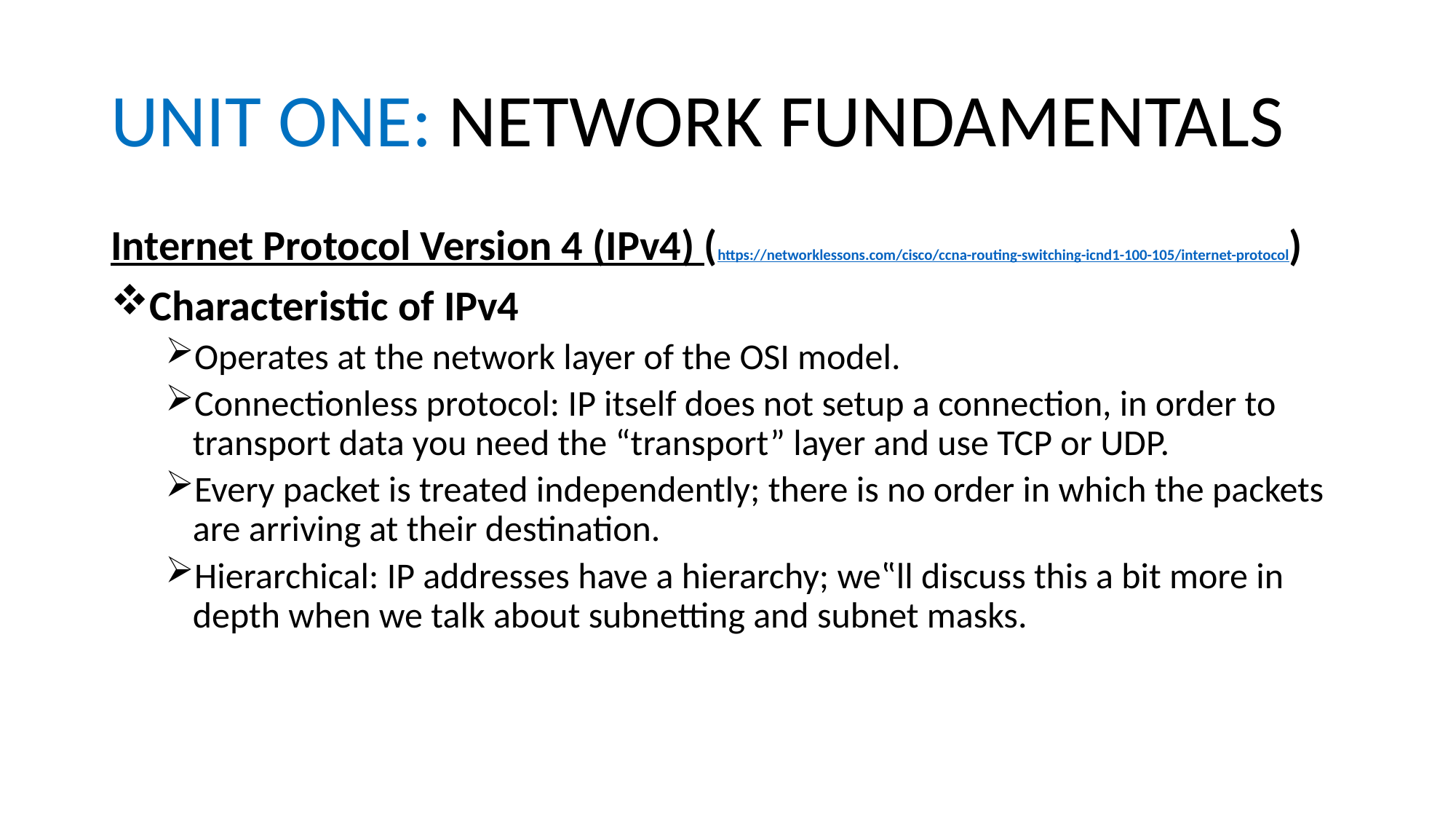

# UNIT ONE: NETWORK FUNDAMENTALS
Internet Protocol Version 4 (IPv4) (https://networklessons.com/cisco/ccna-routing-switching-icnd1-100-105/internet-protocol)
Characteristic of IPv4
Operates at the network layer of the OSI model.
Connectionless protocol: IP itself does not setup a connection, in order to transport data you need the “transport” layer and use TCP or UDP.
Every packet is treated independently; there is no order in which the packets are arriving at their destination.
Hierarchical: IP addresses have a hierarchy; we‟ll discuss this a bit more in depth when we talk about subnetting and subnet masks.